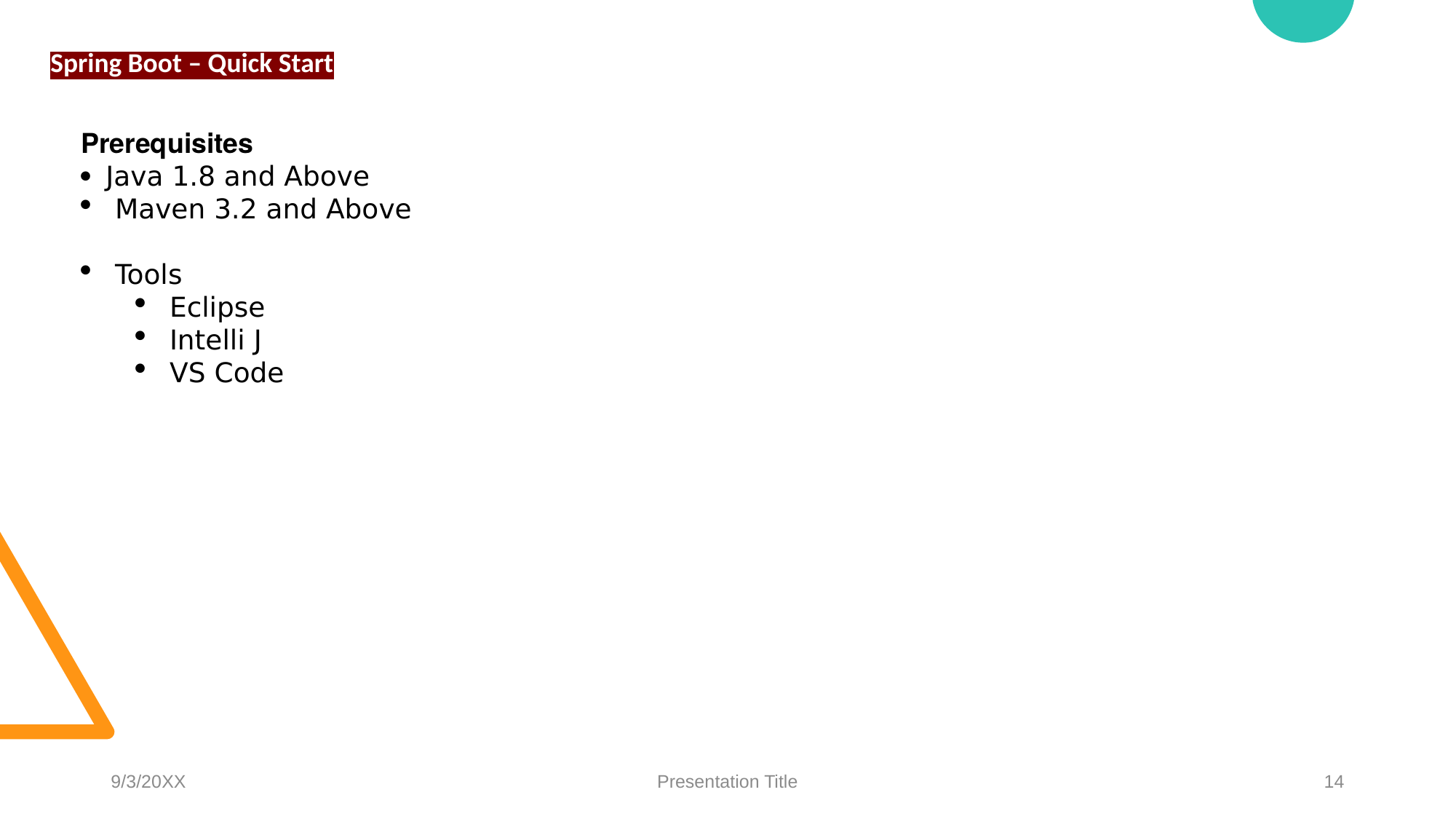

Spring Boot – Quick Start
Prerequisites
• Java 1.8 and Above
Maven 3.2 and Above

Tools
Eclipse
Intelli J
VS Code

9/3/20XX
Presentation Title
14